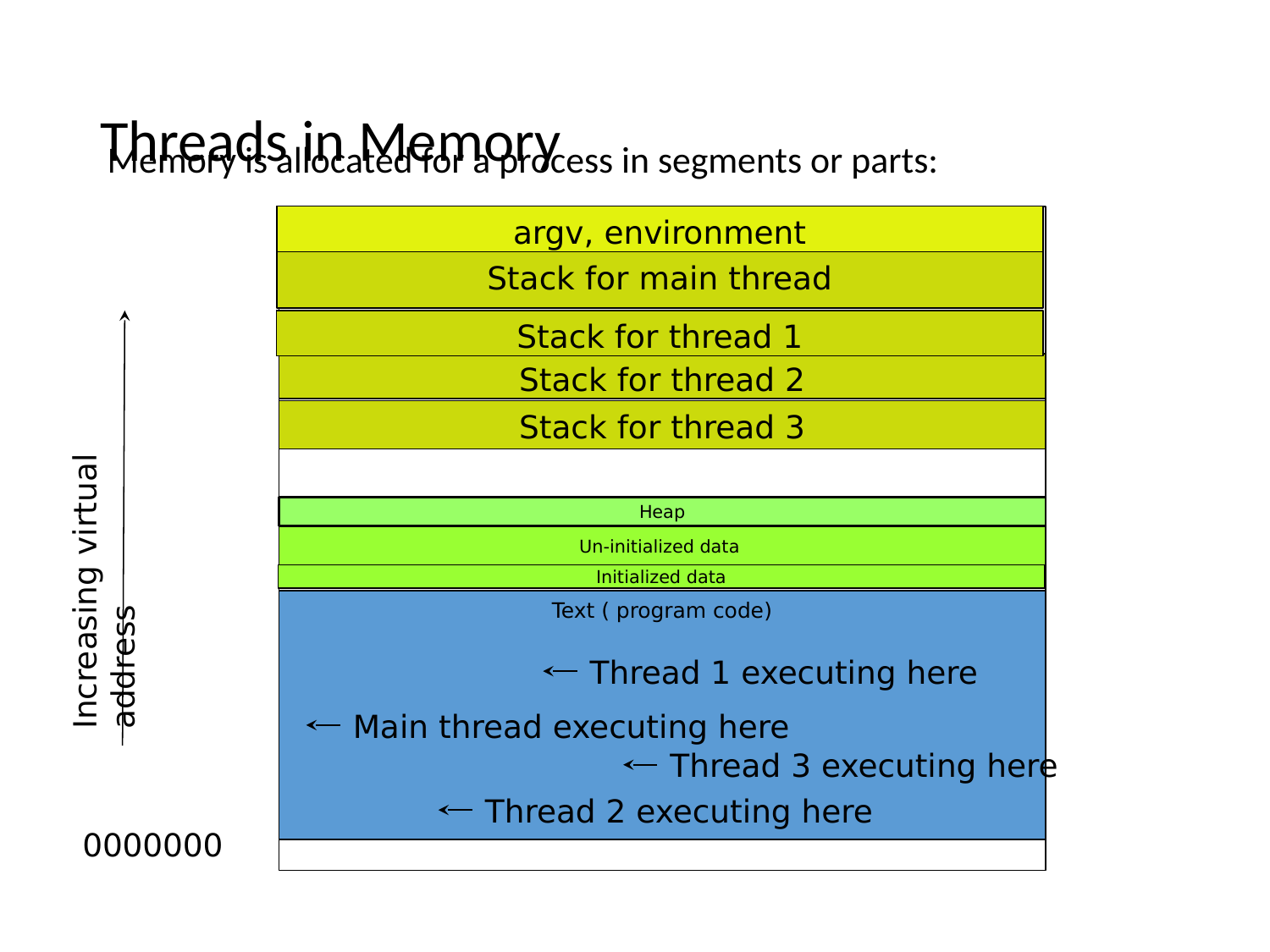

# Threads in Memory
Memory is allocated for a process in segments or parts:

argv, environment

Stack for main thread

Increasing virtual address
Stack for thread 1

Stack for thread 2

Stack for thread 3

Heap
Un-initialized data
Initialized data
Text ( program code)
Thread 1 executing here
Main thread executing here
Thread 3 executing here
Thread 2 executing here
0000000